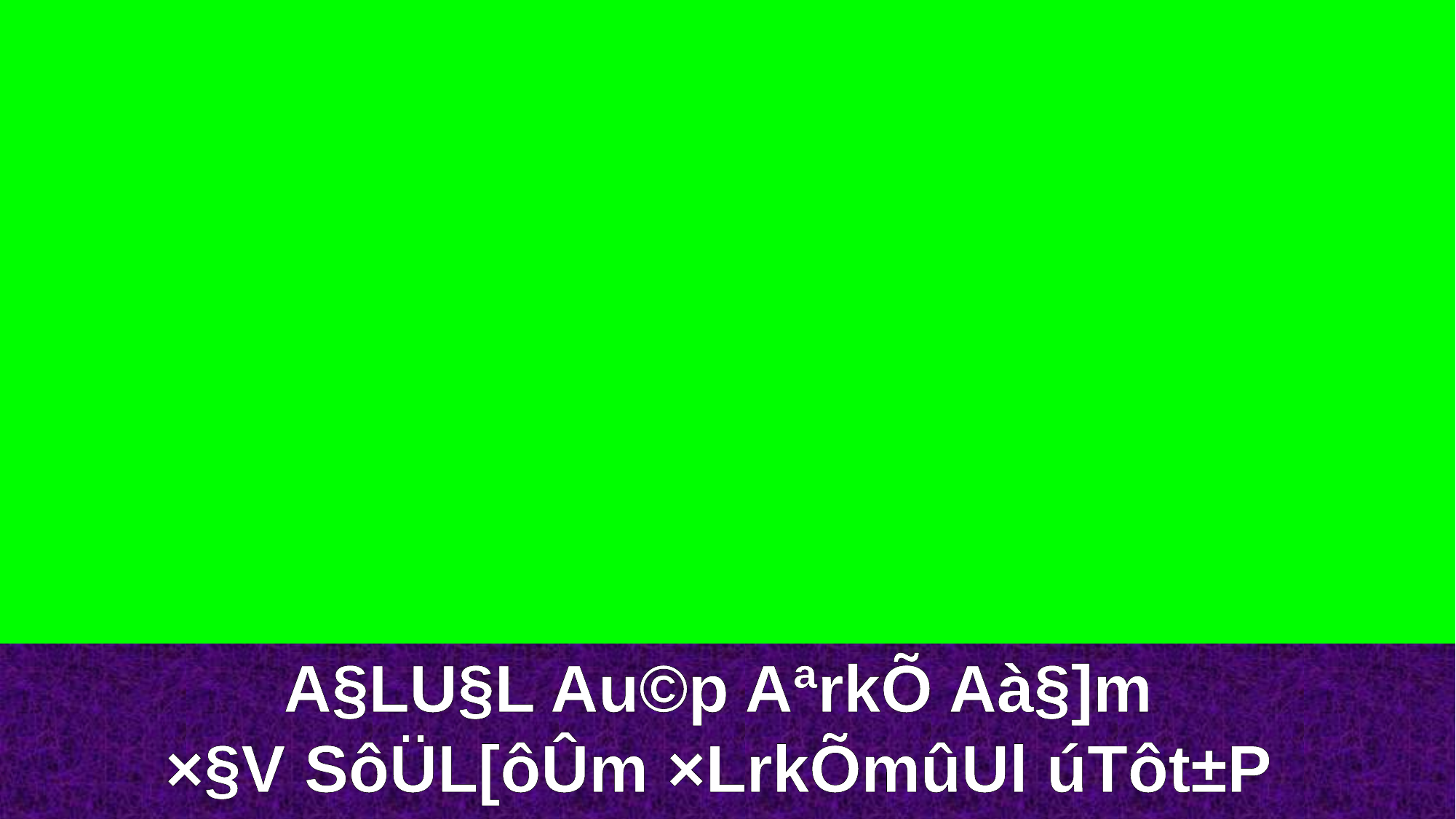

A§LU§L Au©p AªrkÕ Aà§]m
×§V SôÜL[ôÛm ×LrkÕmûUl úTôt±P